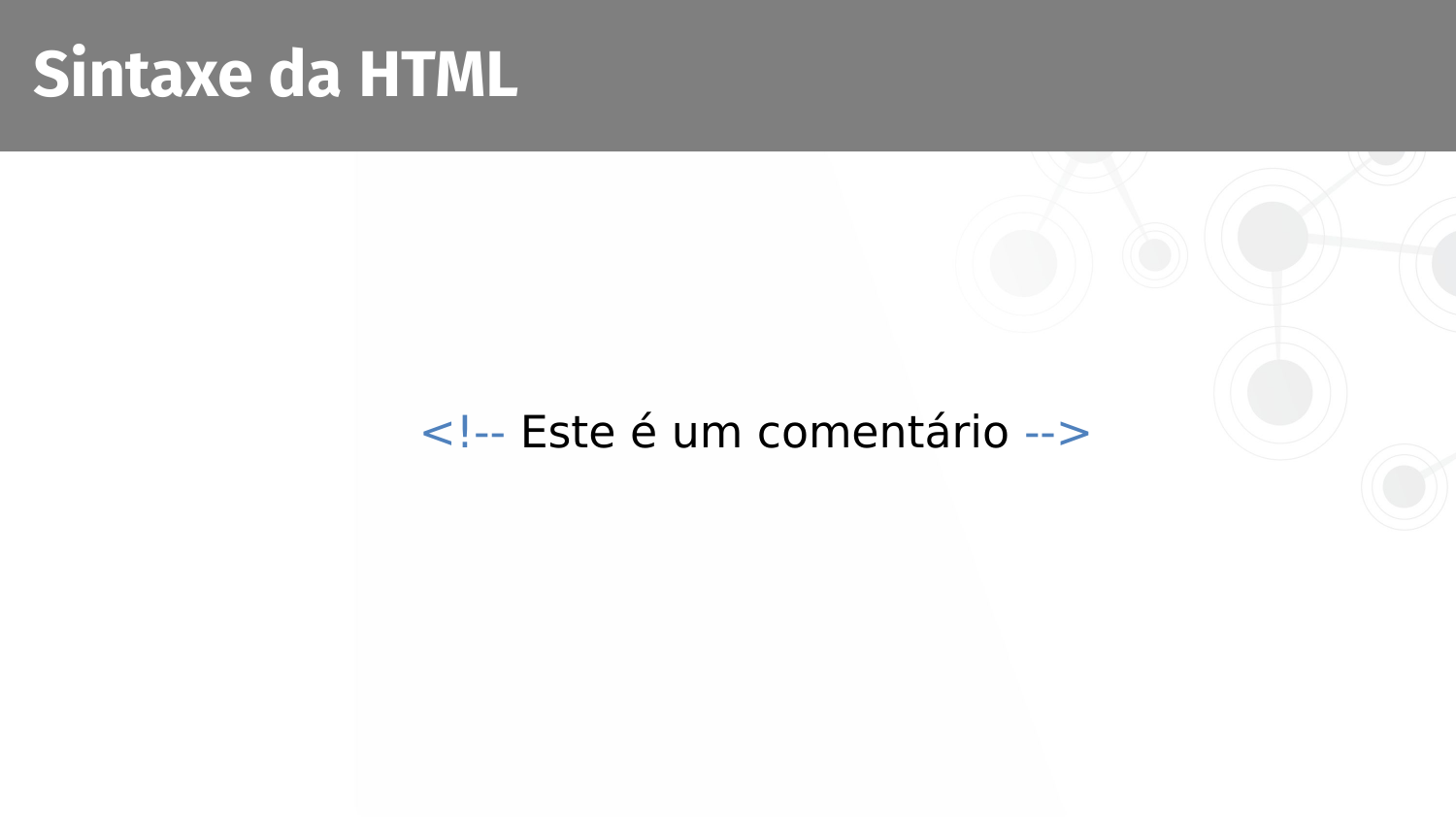

# Sintaxe da HTML
<!-- Este é um comentário -->